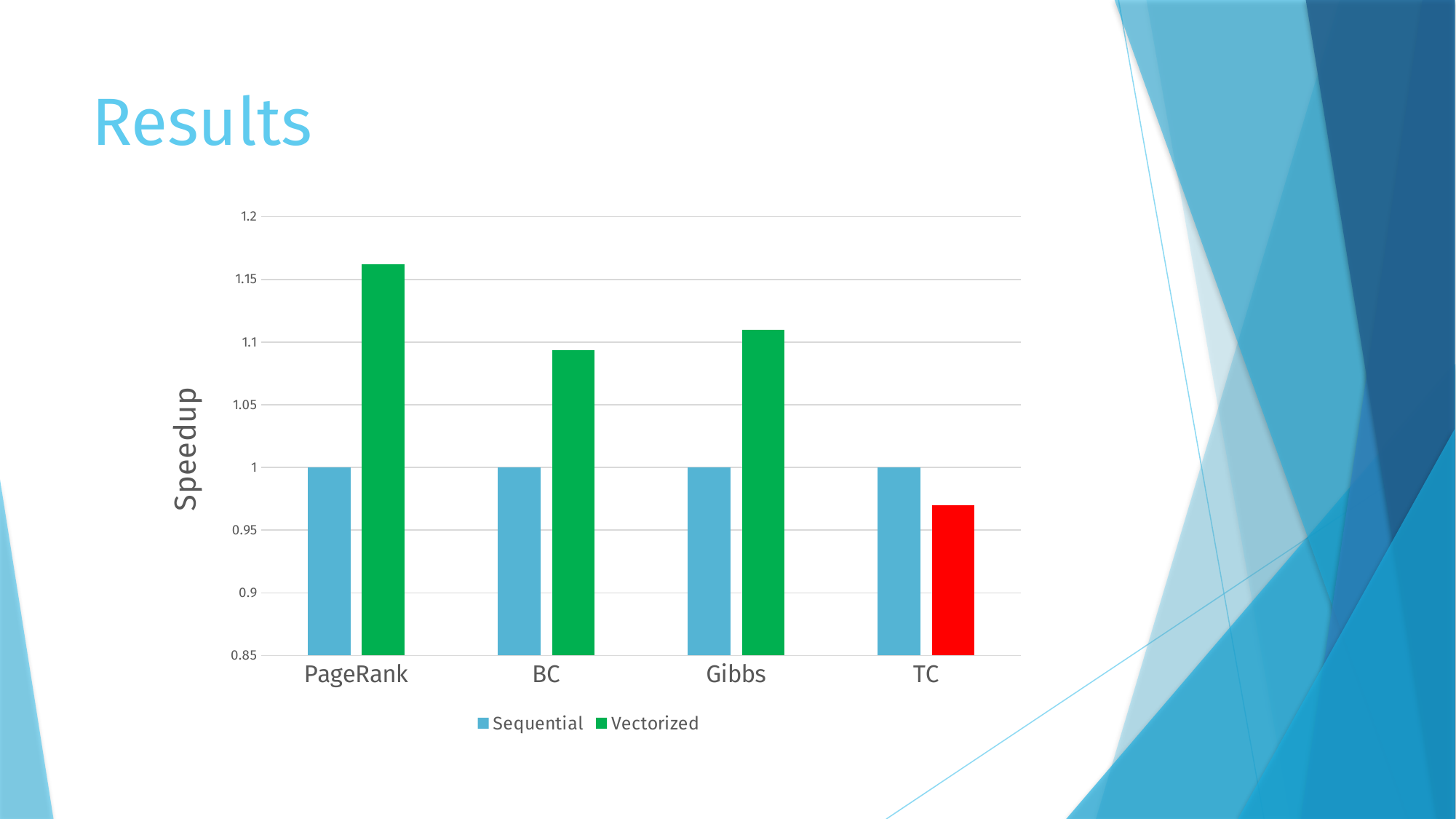

# Results

### Chart

| Category | Sequential | Vectorized |
|---|---|---|
| PageRank | 1.0 | 1.1622 |
| BC | 1.0 | 1.0935 |
| Gibbs | 1.0 | 1.11 |
| TC | 1.0 | 0.97 |